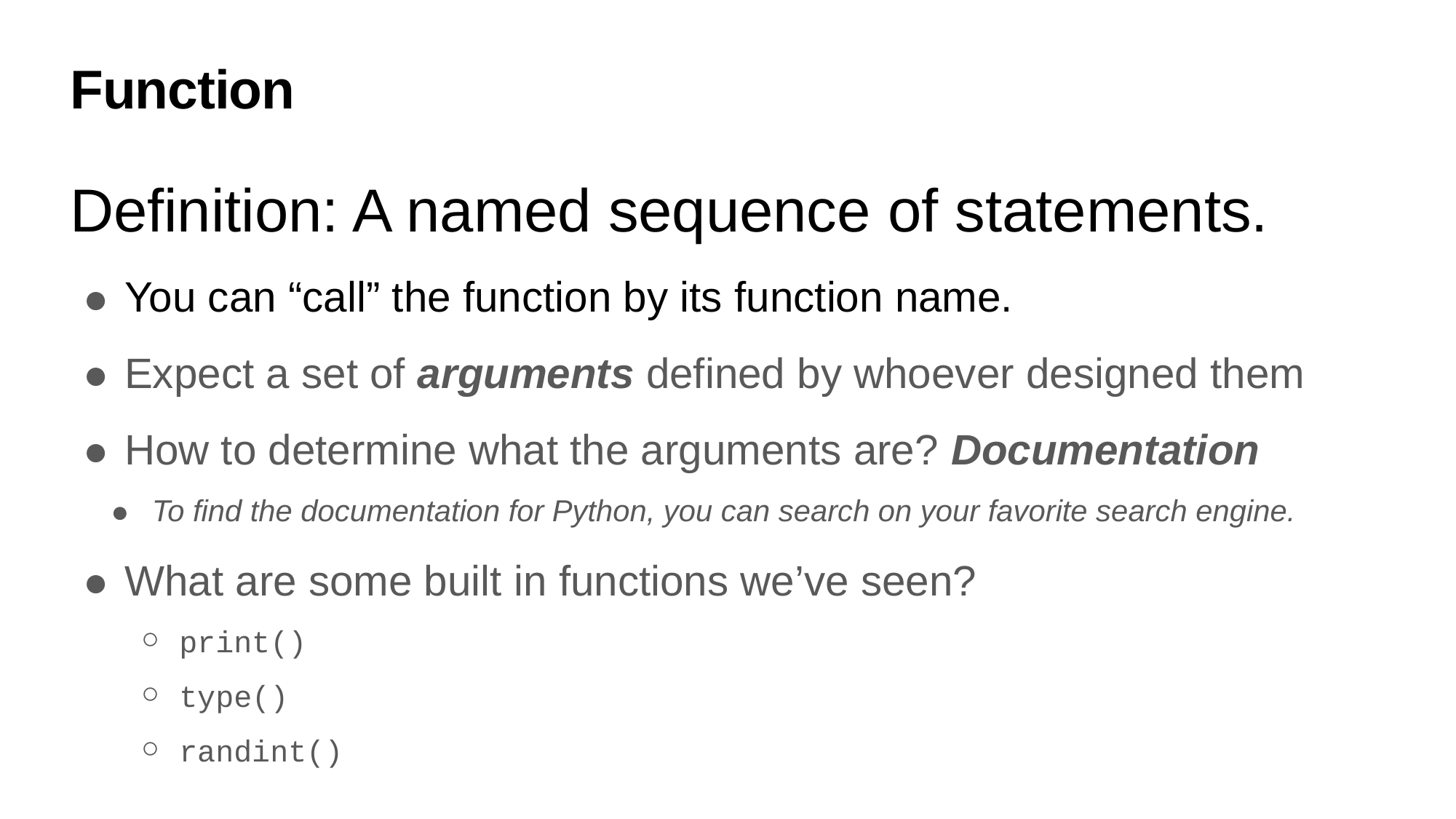

# Function
Definition: A named sequence of statements.
You can “call” the function by its function name.
Expect a set of arguments defined by whoever designed them
How to determine what the arguments are? Documentation
To find the documentation for Python, you can search on your favorite search engine.
What are some built in functions we’ve seen?
print()
type()
randint()